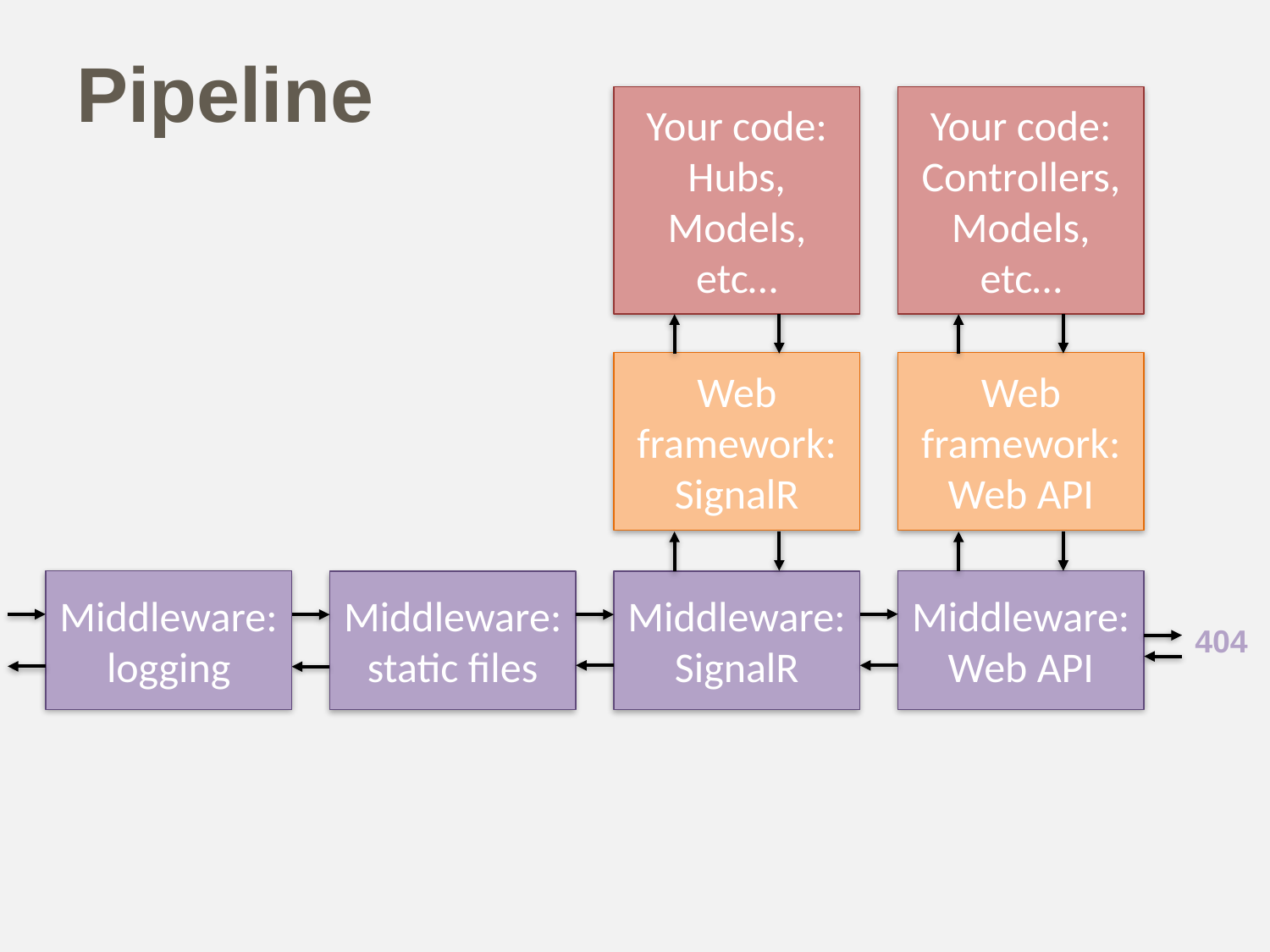

# Pipeline
Your code: Hubs, Models, etc…
Your code: Controllers, Models, etc…
Web framework: SignalR
Web framework: Web API
Middleware: logging
Middleware: Web API
Middleware: static files
Middleware: SignalR
404